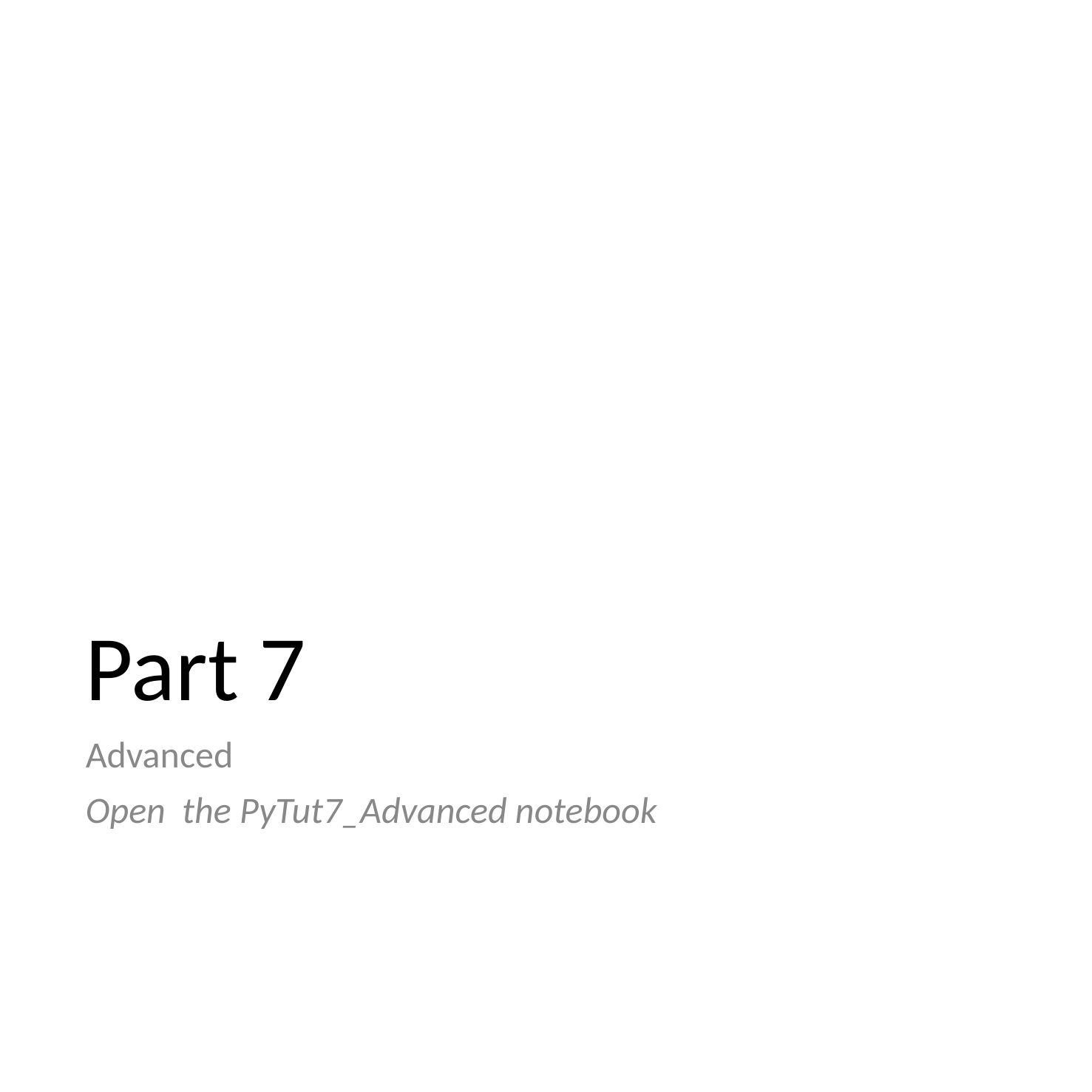

# Part 7
Advanced
Open  the PyTut7_Advanced notebook